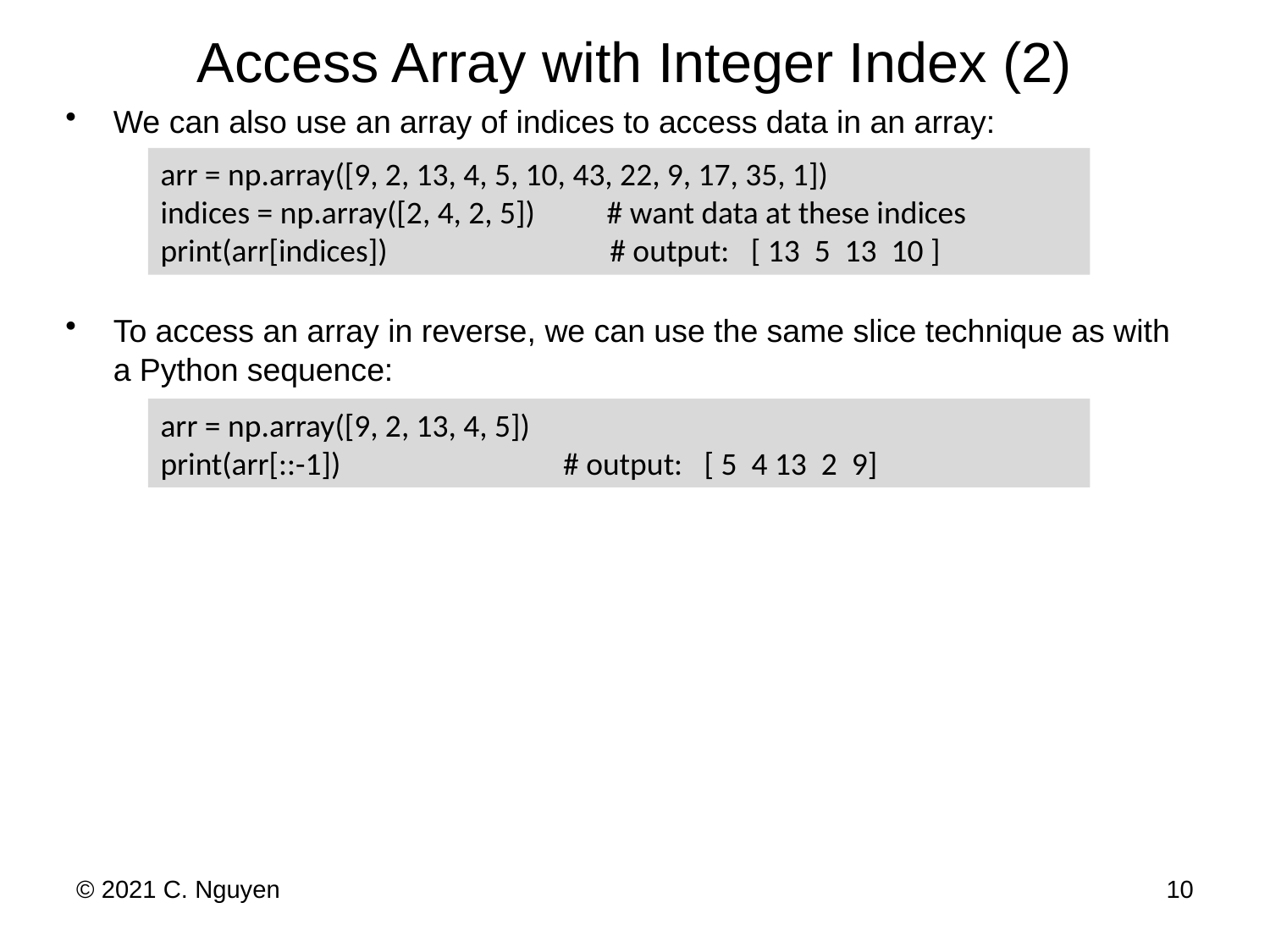

# Access Array with Integer Index (2)
We can also use an array of indices to access data in an array:

To access an array in reverse, we can use the same slice technique as with a Python sequence:

arr = np.array([9, 2, 13, 4, 5, 10, 43, 22, 9, 17, 35, 1])
indices = np.array([2, 4, 2, 5])          # want data at these indices
print(arr[indices])                               # output:   [ 13  5  13  10 ]
arr = np.array([9, 2, 13, 4, 5])
print(arr[::-1])                               # output:   [ 5  4 13  2  9]
© 2021 C. Nguyen
10